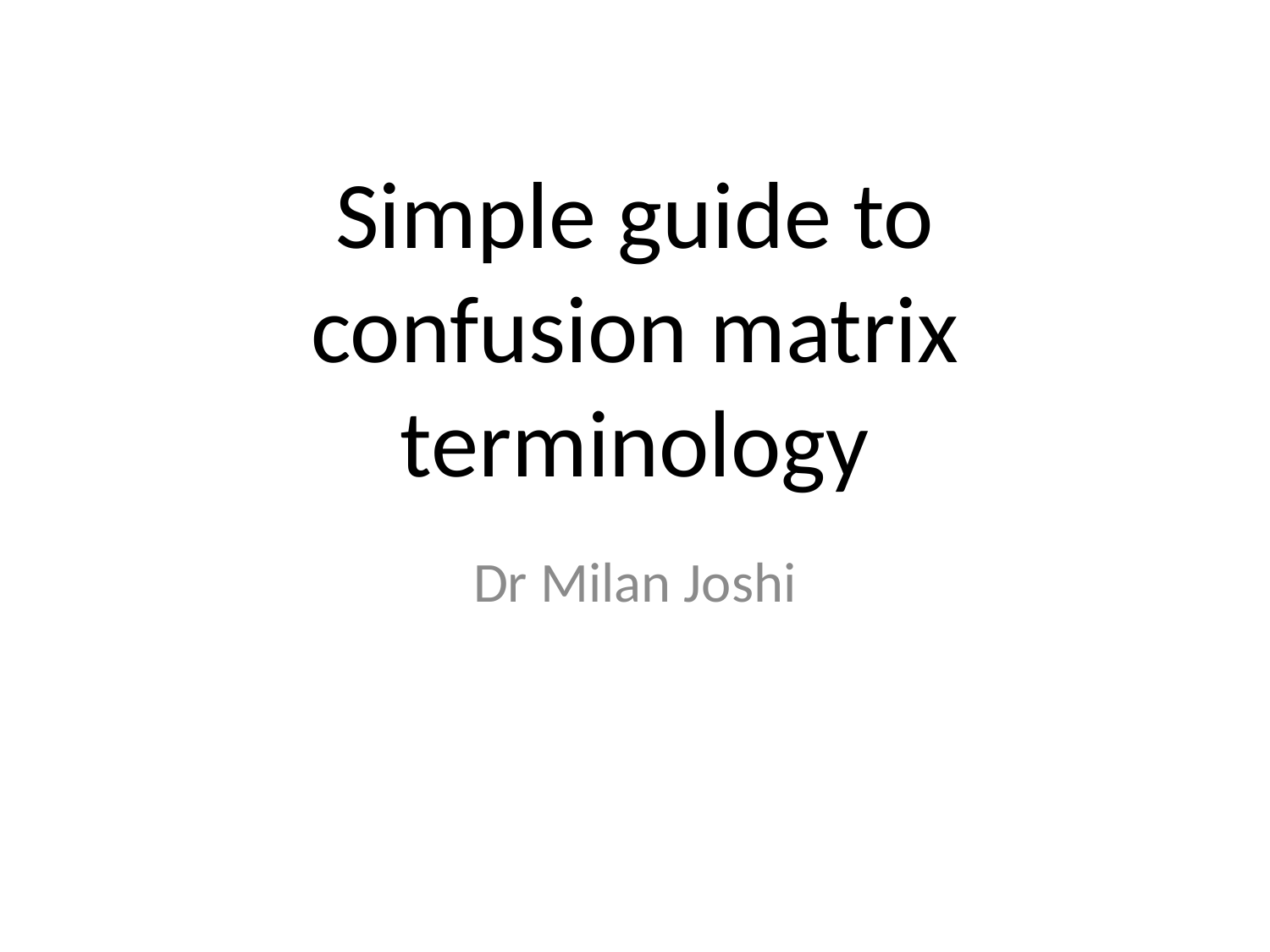

# Simple guide to confusion matrix terminology
Dr Milan Joshi